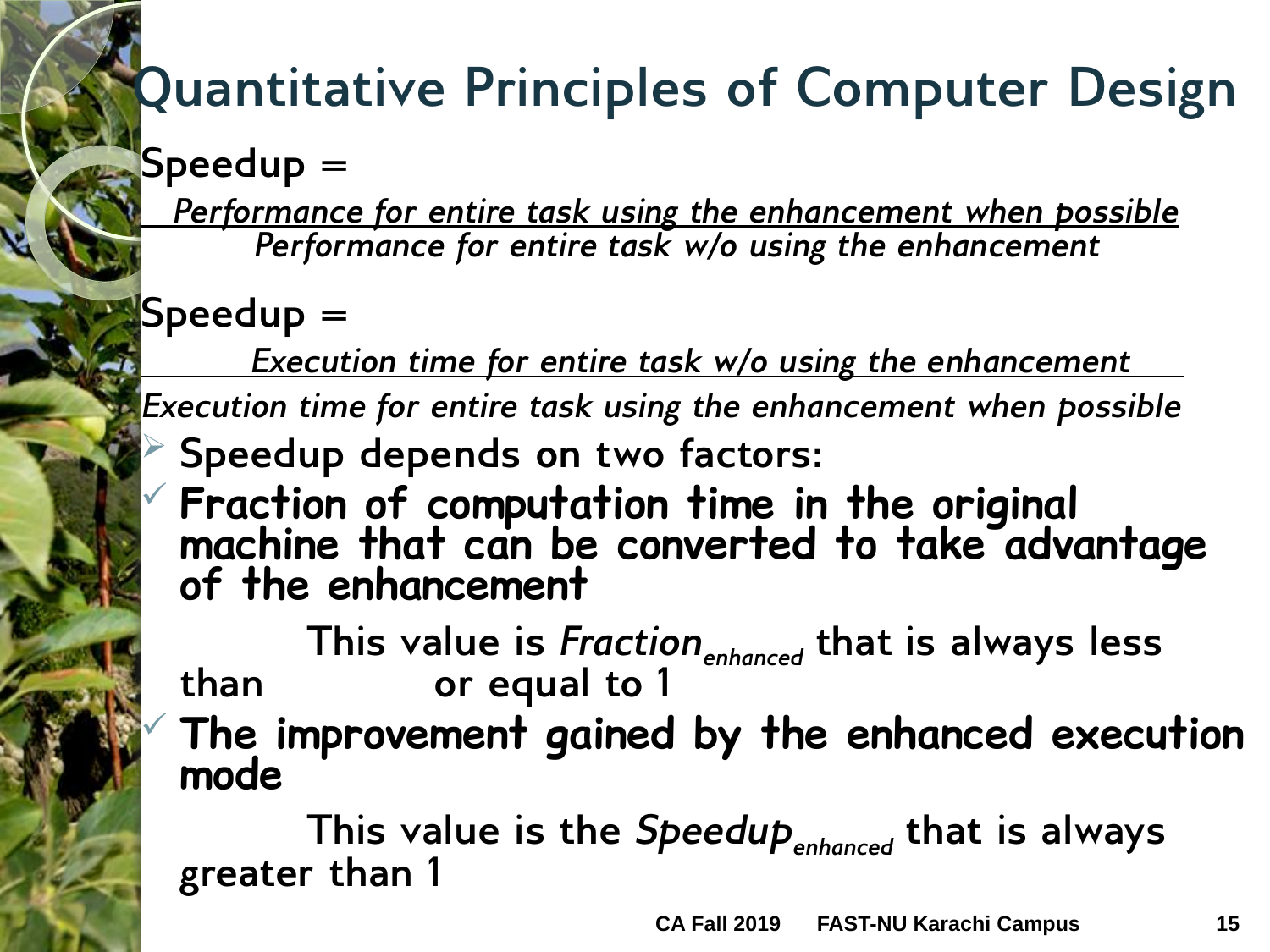

# Quantitative Principles of Computer Design
Speedup =
   Performance for entire task using the enhancement when possible               Performance for entire task w/o using the enhancement

Speedup =
           Execution time for entire task w/o using the enhancement
Execution time for entire task using the enhancement when possible
Speedup depends on two factors:
Fraction of computation time in the original machine that can be converted to take advantage of the enhancement
	  	This value is Fractionenhanced that is always less than     	or equal to 1
The improvement gained by the enhanced execution mode
	 	This value is the Speedupenhanced that is always 	greater than 1
CA Fall 2019
15
FAST-NU Karachi Campus